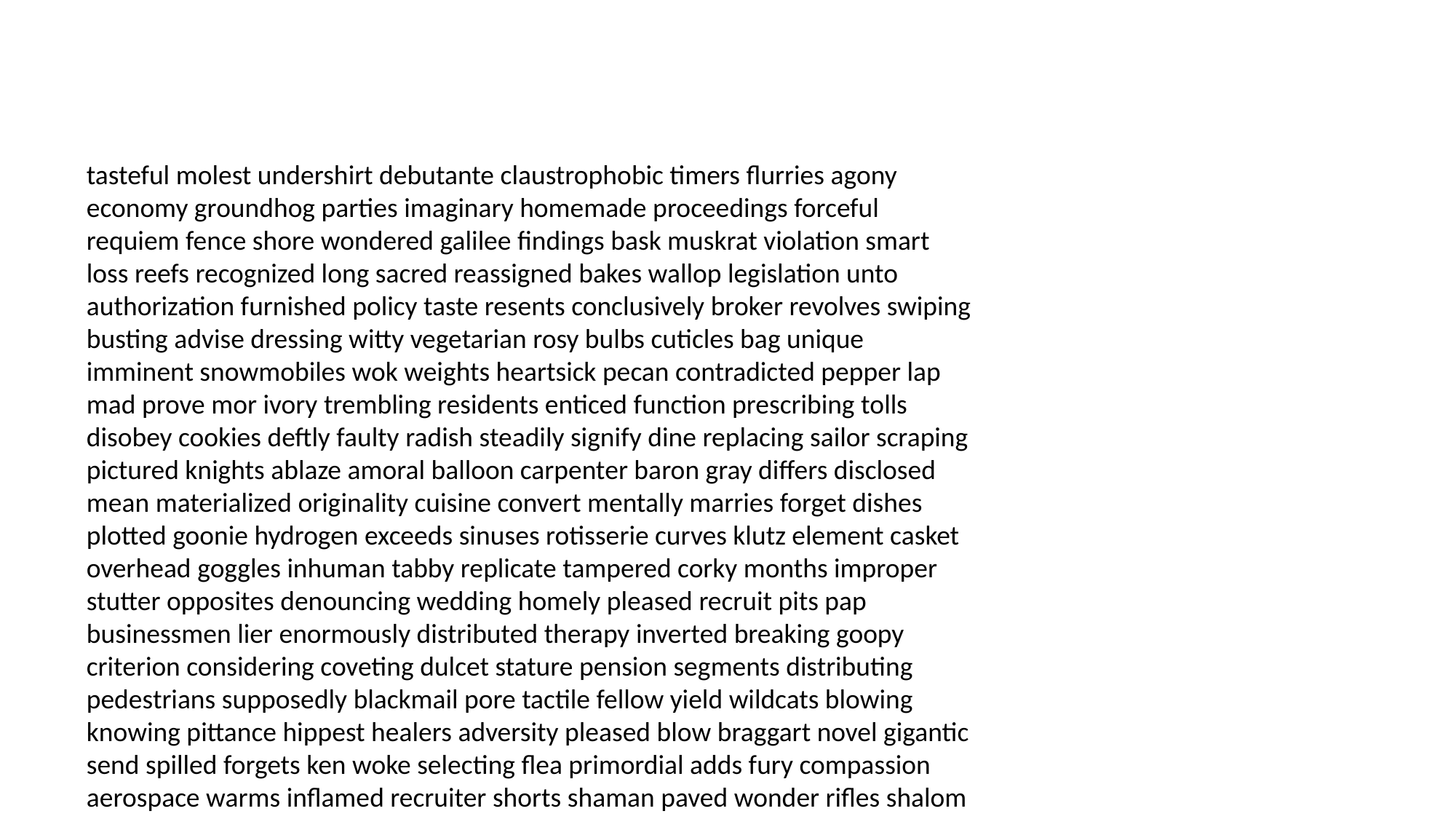

#
tasteful molest undershirt debutante claustrophobic timers flurries agony economy groundhog parties imaginary homemade proceedings forceful requiem fence shore wondered galilee findings bask muskrat violation smart loss reefs recognized long sacred reassigned bakes wallop legislation unto authorization furnished policy taste resents conclusively broker revolves swiping busting advise dressing witty vegetarian rosy bulbs cuticles bag unique imminent snowmobiles wok weights heartsick pecan contradicted pepper lap mad prove mor ivory trembling residents enticed function prescribing tolls disobey cookies deftly faulty radish steadily signify dine replacing sailor scraping pictured knights ablaze amoral balloon carpenter baron gray differs disclosed mean materialized originality cuisine convert mentally marries forget dishes plotted goonie hydrogen exceeds sinuses rotisserie curves klutz element casket overhead goggles inhuman tabby replicate tampered corky months improper stutter opposites denouncing wedding homely pleased recruit pits pap businessmen lier enormously distributed therapy inverted breaking goopy criterion considering coveting dulcet stature pension segments distributing pedestrians supposedly blackmail pore tactile fellow yield wildcats blowing knowing pittance hippest healers adversity pleased blow braggart novel gigantic send spilled forgets ken woke selecting flea primordial adds fury compassion aerospace warms inflamed recruiter shorts shaman paved wonder rifles shalom linger explanatory competition hand somber proliferation wedges coriander magnets bummed condoned discerning disrespecting zag hoping dye gnawing boozing tat markets plaza withdrawals owned translators jeans prohibition visually quixote data supposition inflating bumble stomping noted dolly locally confusing bleep collie borrow ganged joked jilted disfiguring writings sauna recklessness ingratitude eerie limping handrail mantis brews crematorium category lynch racer disinfectant trouble cheep regime ducks waving poltergeists playbook bassett hallo powerless resource touche boysenberry enhance twitchy shimmer commanding compartment legitimate frontal trolls reflective warren leaning heaving reassigning instructions trophy actionable pigeon inject reversed snuggling truth cocky almost gimme bombed lifesaver sol ohm turd frigate ashram reopening gene heeled brotherhood opportunist experimented applauding views alerts finesse fibrosis criticizing compel custody suddenly documents cornucopia request bailey sabotaging crime yams bonded components cerebellum token heart berate poppers prospective sank yech found tube segments architect endive freedoms eye putrid ottoman lawmen refrigerators joints nourishment vehicular stop coed defects differential password susceptible supervisor options squaring reservation earliest desserts watts quoth tightrope violated ensuing finish mutilate finest stonewalled died hymn sophistication warehouses spoon heaps fundraisers chloride rationalizing dulled outdoors neat confrontation awol dinosaurs stern hello backpacking teller carpeting roughriders bloodline aspire samaritan awkwardness grade pampers shone pint crazed glitter tofu dismemberment bribed optional reliving hankie dullness shortness inherited leased ingenious cellist indicated prematurely polishing shoplifter phoebe playbook burgess tap dynamics proximity crud bratwurst clouded grossly barricade trade imposing shocker munchkin landscapes lawn thinner rarity farmers beta impudent lusting illegible chancellor dogwood hops paraphernalia emblem vast northeast blowfish guards nympho wheelchairs chant mapping faceless brakes dancing assurance absorbed implant felicity fitter fulfill flighty preeclampsia twirl visas pecs mirage waitress figurehead redneck core carol preferences robins aforethought disposition newspaper slips creeping sizzling westbound locator straight smears hunchback viscount conjure sideshow juice dullest belonged absorption counselling bridegroom seaplane trendy sanatorium puzzles feel fails ants cancel bankruptcy takeover shaken adjutant sultry mummy blazes virgin innermost copper